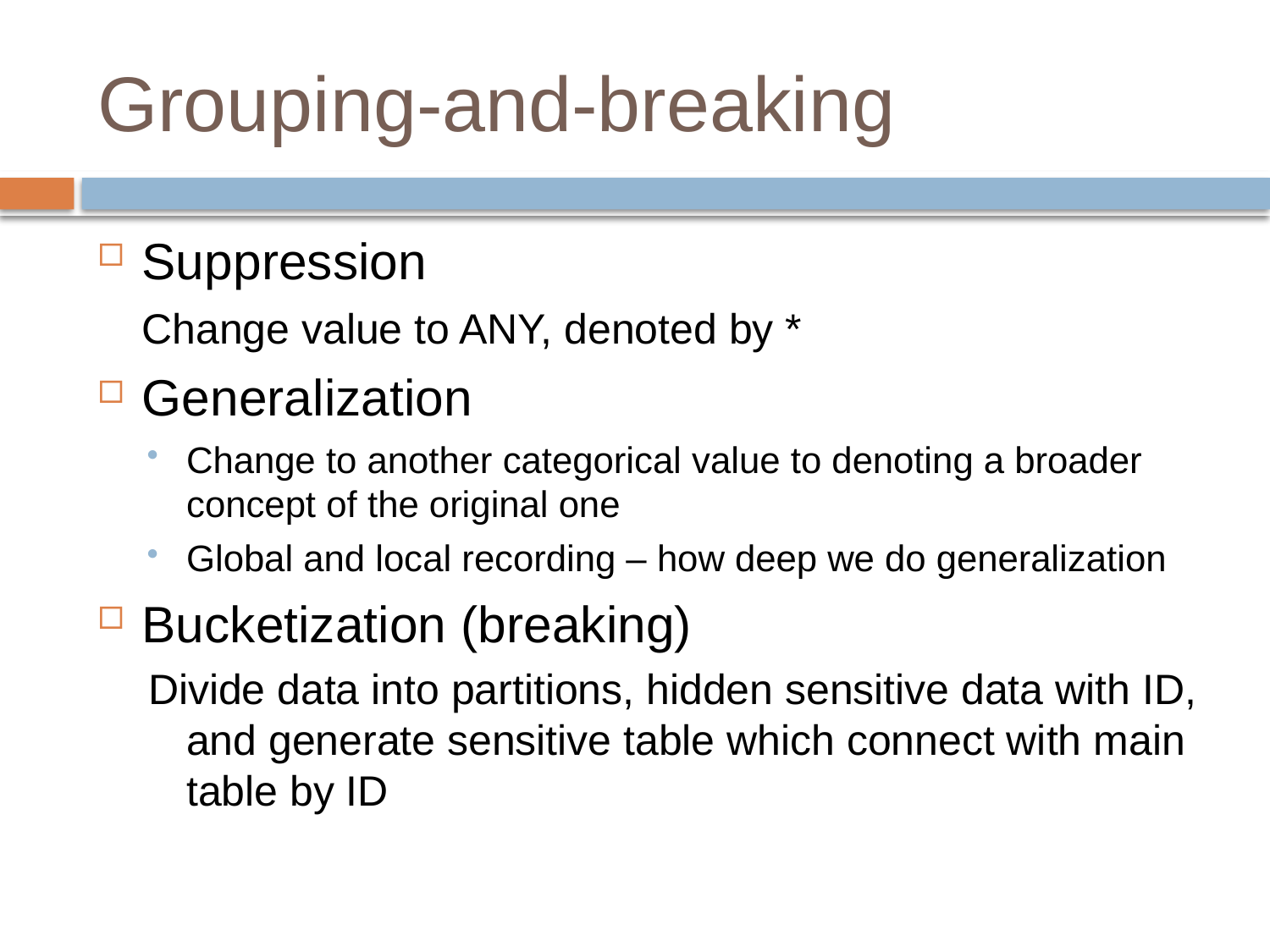

# Grouping-and-breaking
Suppression
	Change value to ANY, denoted by *
Generalization
Change to another categorical value to denoting a broader concept of the original one
Global and local recording – how deep we do generalization
Bucketization (breaking)
Divide data into partitions, hidden sensitive data with ID, and generate sensitive table which connect with main table by ID